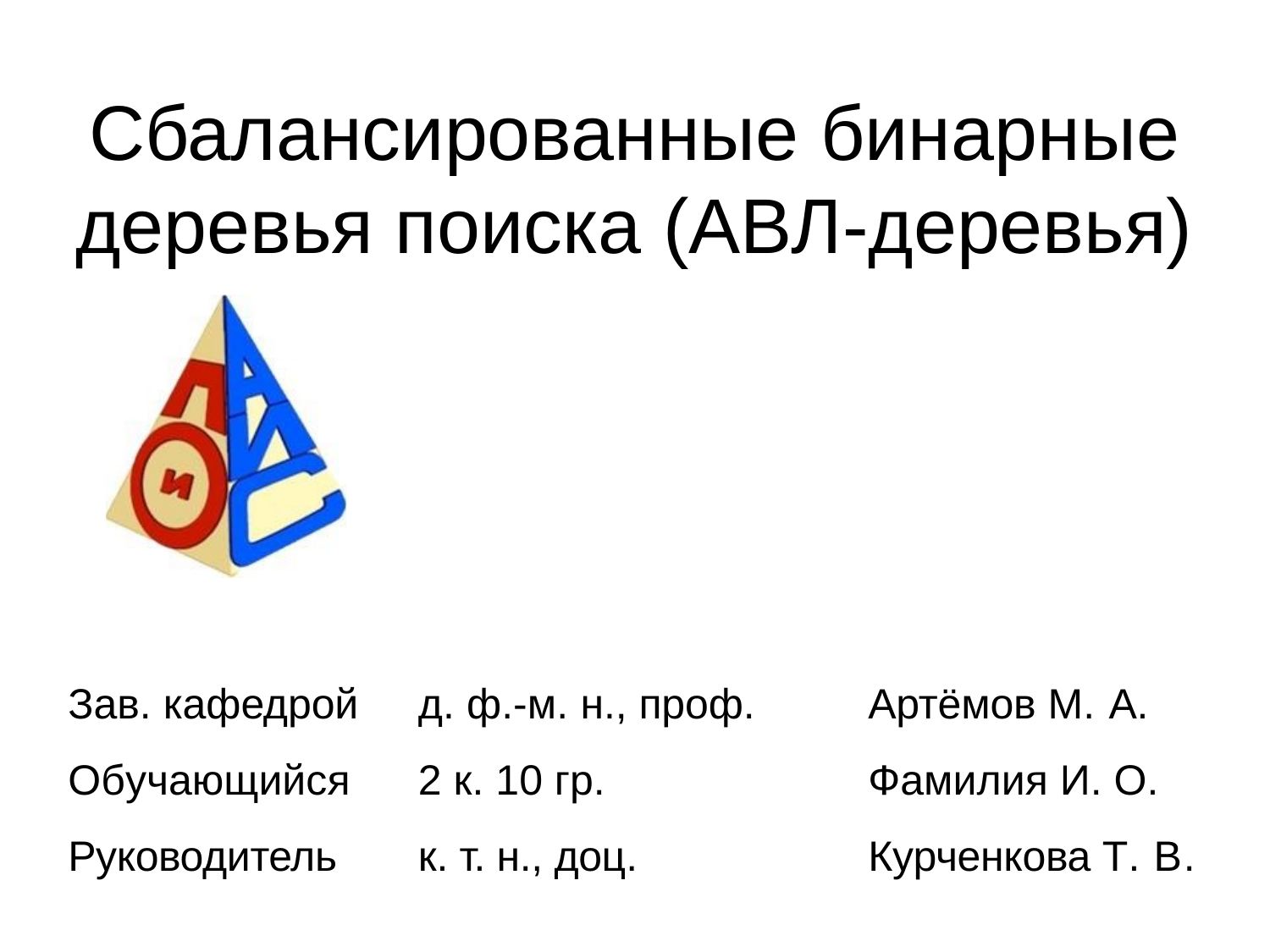

# Сбалансированные бинарные деревья поиска (АВЛ-деревья)

Зав. кафедрой	д. ф.-м. н., проф.	Артёмов М. А. Обучающийся	2 к. 10 гр.	Фамилия И. О.
Руководитель	к. т. н., доц.	Курченкова Т. В.